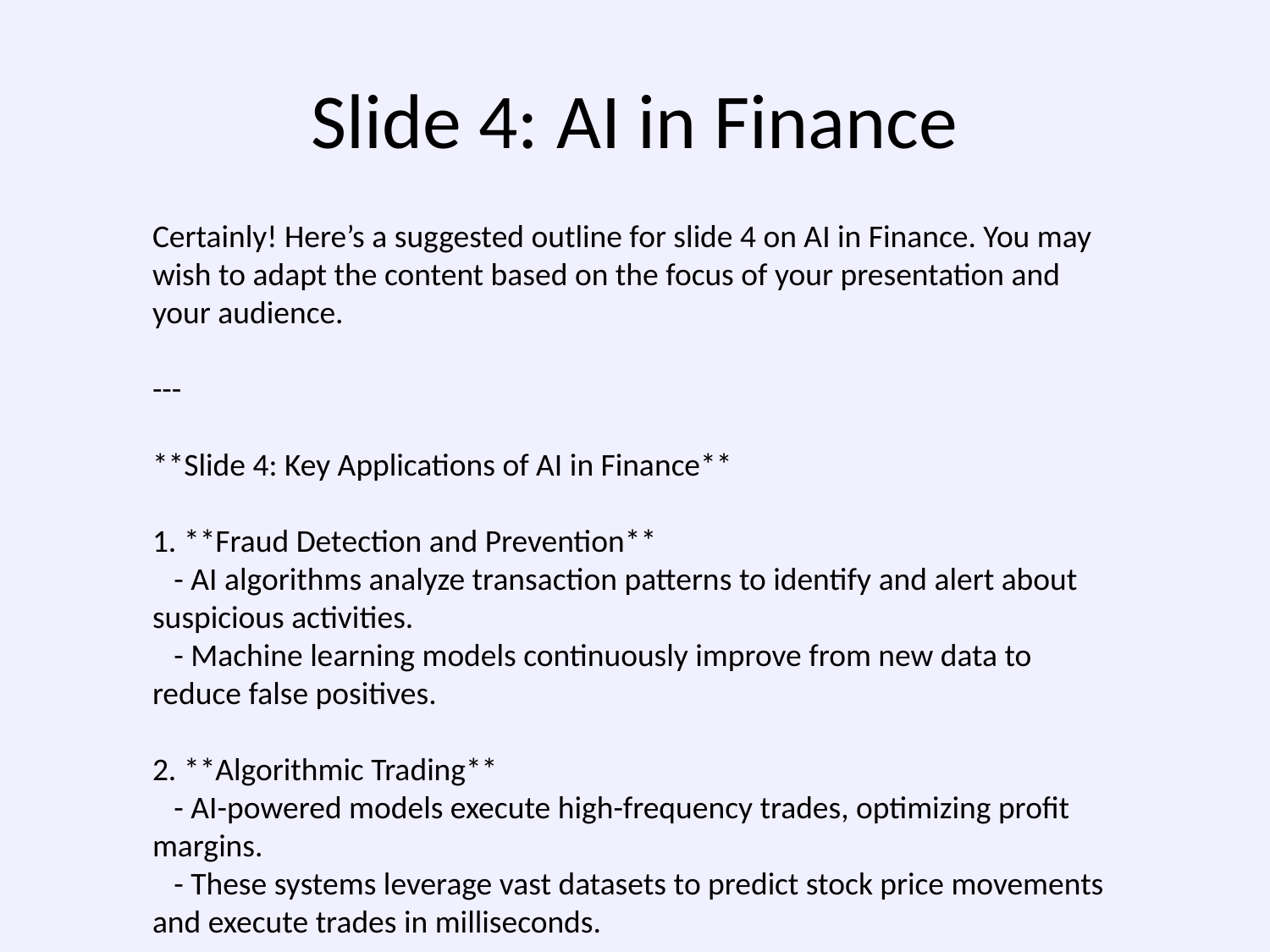

# Slide 4: AI in Finance
Certainly! Here’s a suggested outline for slide 4 on AI in Finance. You may wish to adapt the content based on the focus of your presentation and your audience.

---

**Slide 4: Key Applications of AI in Finance**

1. **Fraud Detection and Prevention**
   - AI algorithms analyze transaction patterns to identify and alert about suspicious activities.
   - Machine learning models continuously improve from new data to reduce false positives.

2. **Algorithmic Trading**
   - AI-powered models execute high-frequency trades, optimizing profit margins.
   - These systems leverage vast datasets to predict stock price movements and execute trades in milliseconds.

3. **Credit Scoring and Risk Assessment**
   - AI refines credit scoring models by analyzing a wider range of alternative data.
   - Improved risk models aid in better decision-making for loans and credit facilities.

4. **Customer Service and Support**
   - Chatbots and virtual assistants provide round-the-clock customer support.
   - Natural language processing (NLP) enhances customer interactions by understanding and responding to queries efficiently.

5. **Portfolio Management**
   - Robo-advisors offer personalized investment strategies and portfolio management.
   - AI assesses market conditions and individual preferences to recommend asset allocations.

6. **Regulatory Compliance and Reporting**
   - AI automates routine compliance tasks, ensuring adherence to financial regulations.
   - Natural language generation creates reports from data analysis, saving time and reducing errors.

---

**Visual Elements:**
- Use icons or graphics to represent each application area.
- Consider adding charts or statistics to illustrate the impact of AI in each sector.

**Notes for Speaker:**
- Emphasize real-world examples or case studies where possible.
- Highlight the impact of AI on efficiency, decision-making quality, and user experience in finance.
- Discuss briefly any challenges or considerations, such as data privacy or ethical concerns related to AI applications.